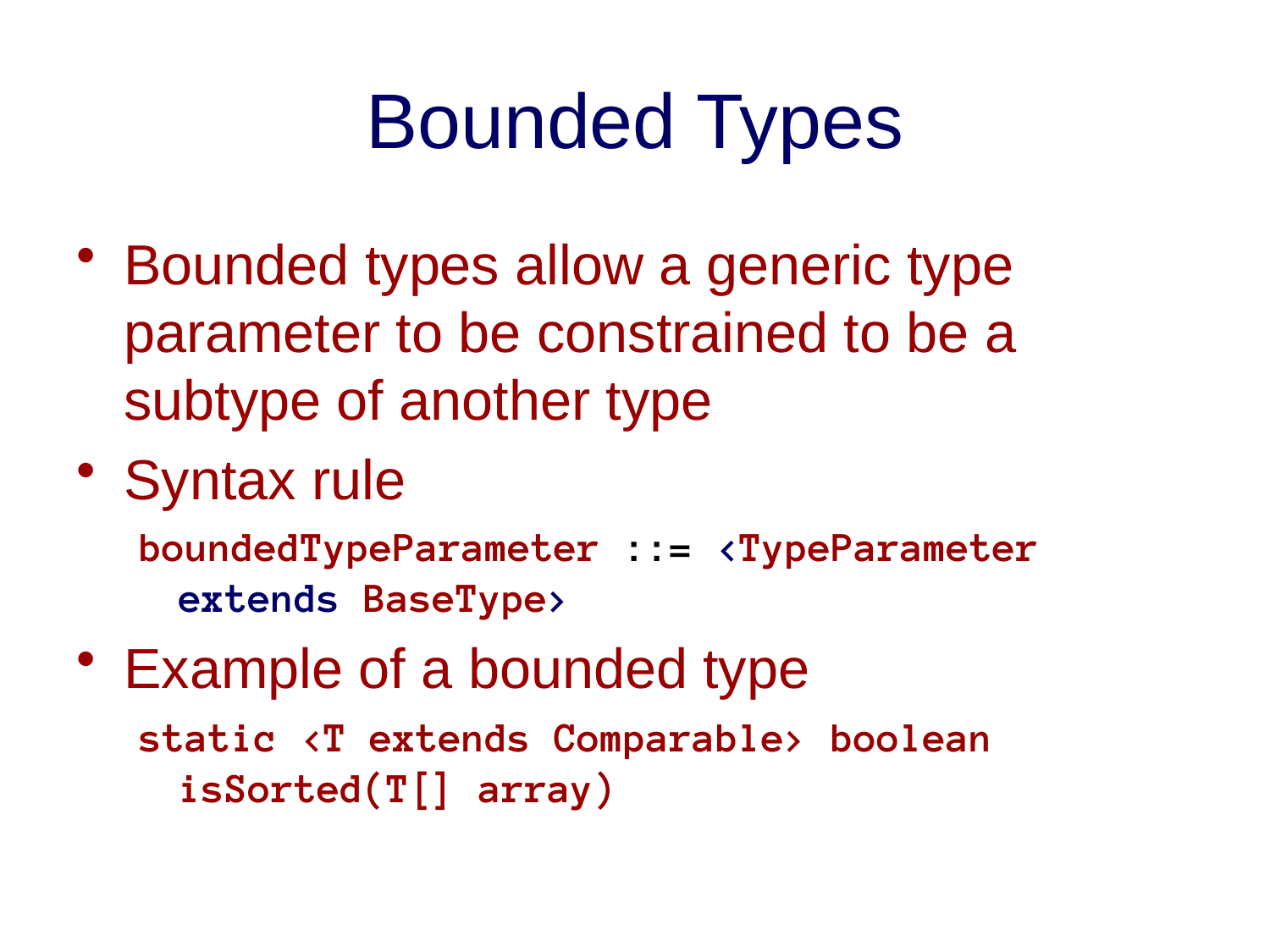

# Bounded Types
Bounded types allow a generic type parameter to be constrained to be a subtype of another type
Syntax rule
boundedTypeParameter ::= <TypeParameter extends BaseType>
Example of a bounded type
static <T extends Comparable> boolean isSorted(T[] array)